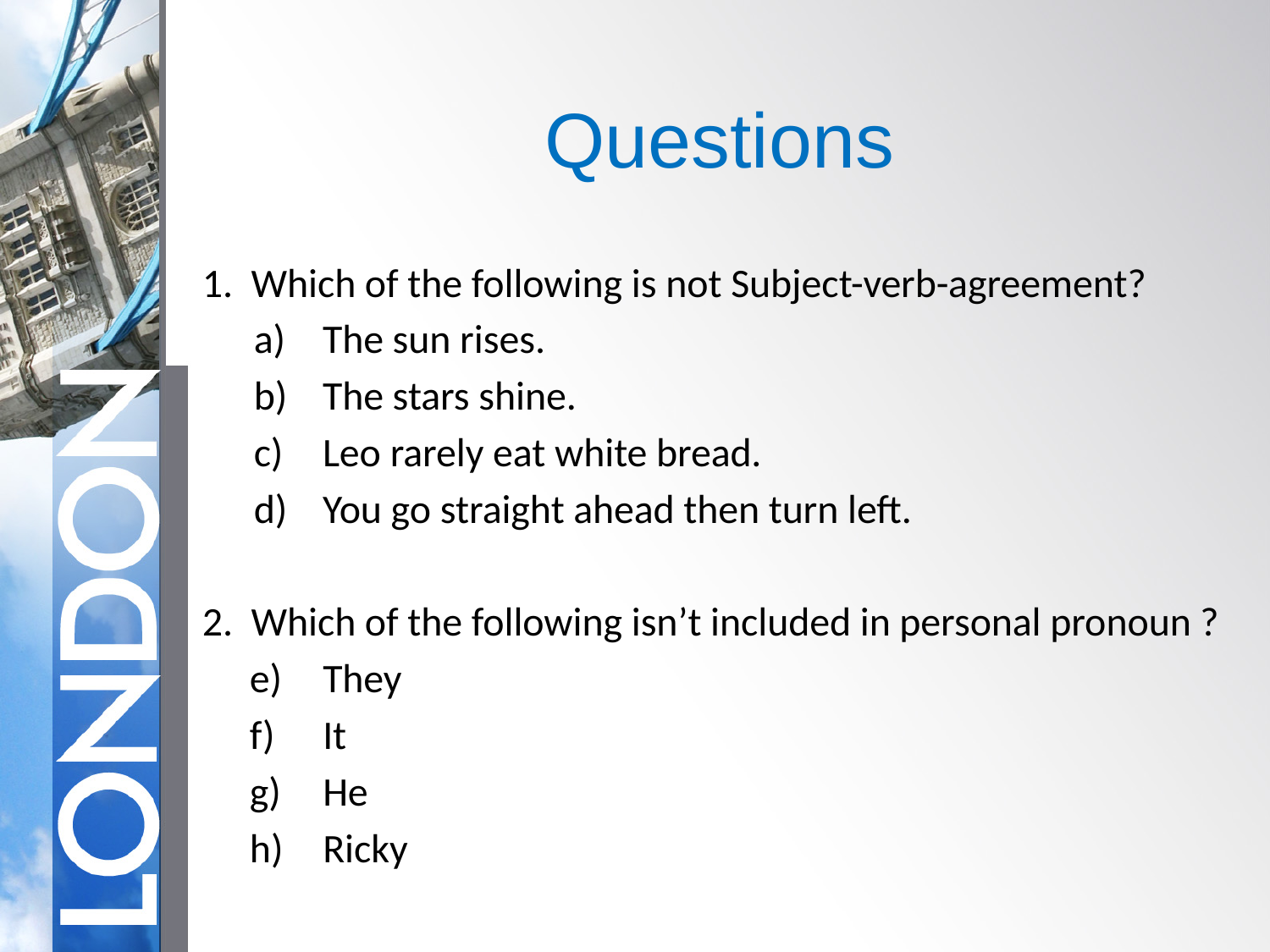

# Questions
1.  Which of the following is not Subject-verb-agreement?
The sun rises.
The stars shine.
Leo rarely eat white bread.
You go straight ahead then turn left.

2.  Which of the following isn’t included in personal pronoun ?
They
It
He
Ricky